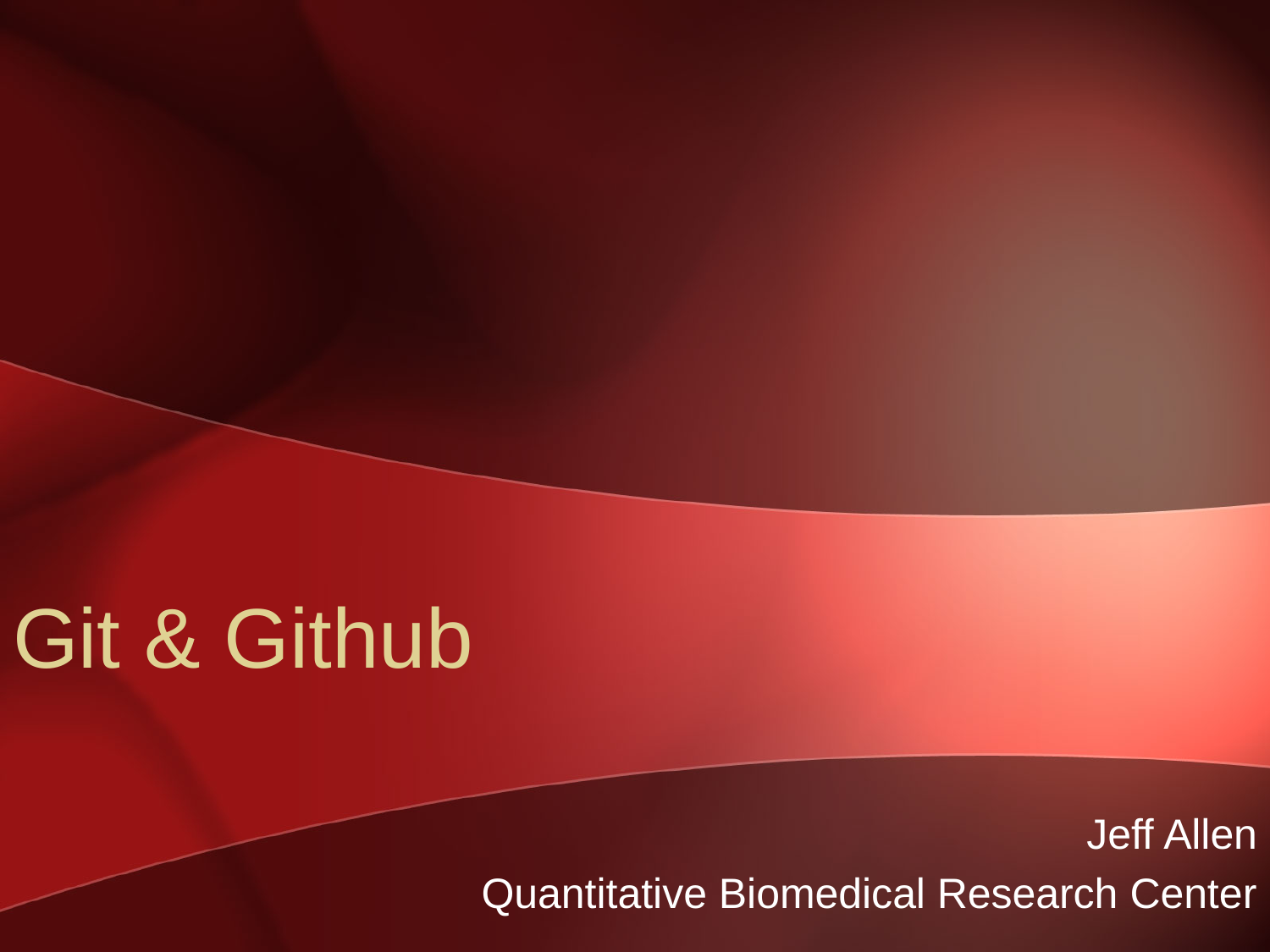

# Git & Github
Jeff Allen
Quantitative Biomedical Research Center